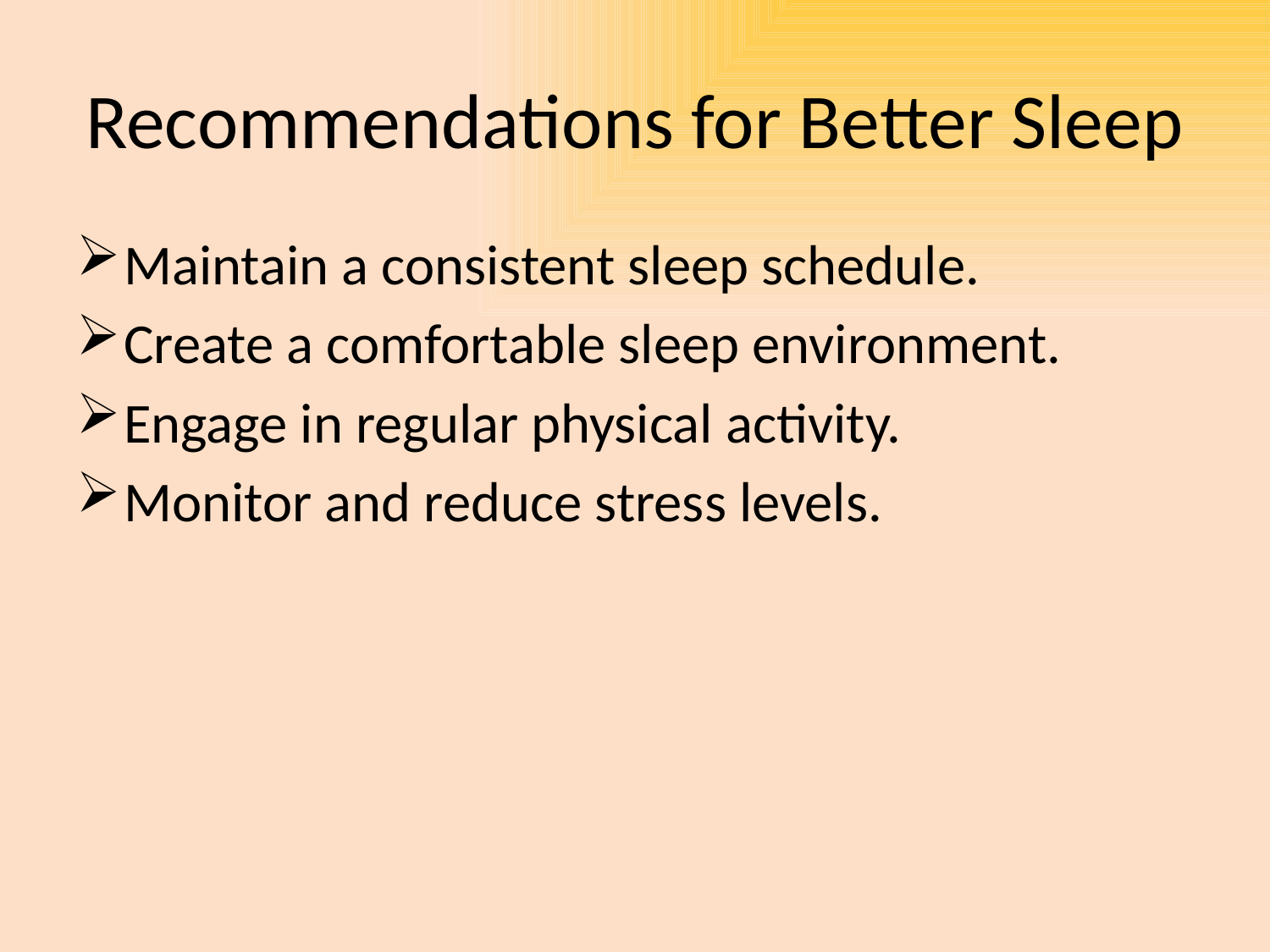

# Recommendations for Better Sleep
Maintain a consistent sleep schedule.
Create a comfortable sleep environment.
Engage in regular physical activity.
Monitor and reduce stress levels.